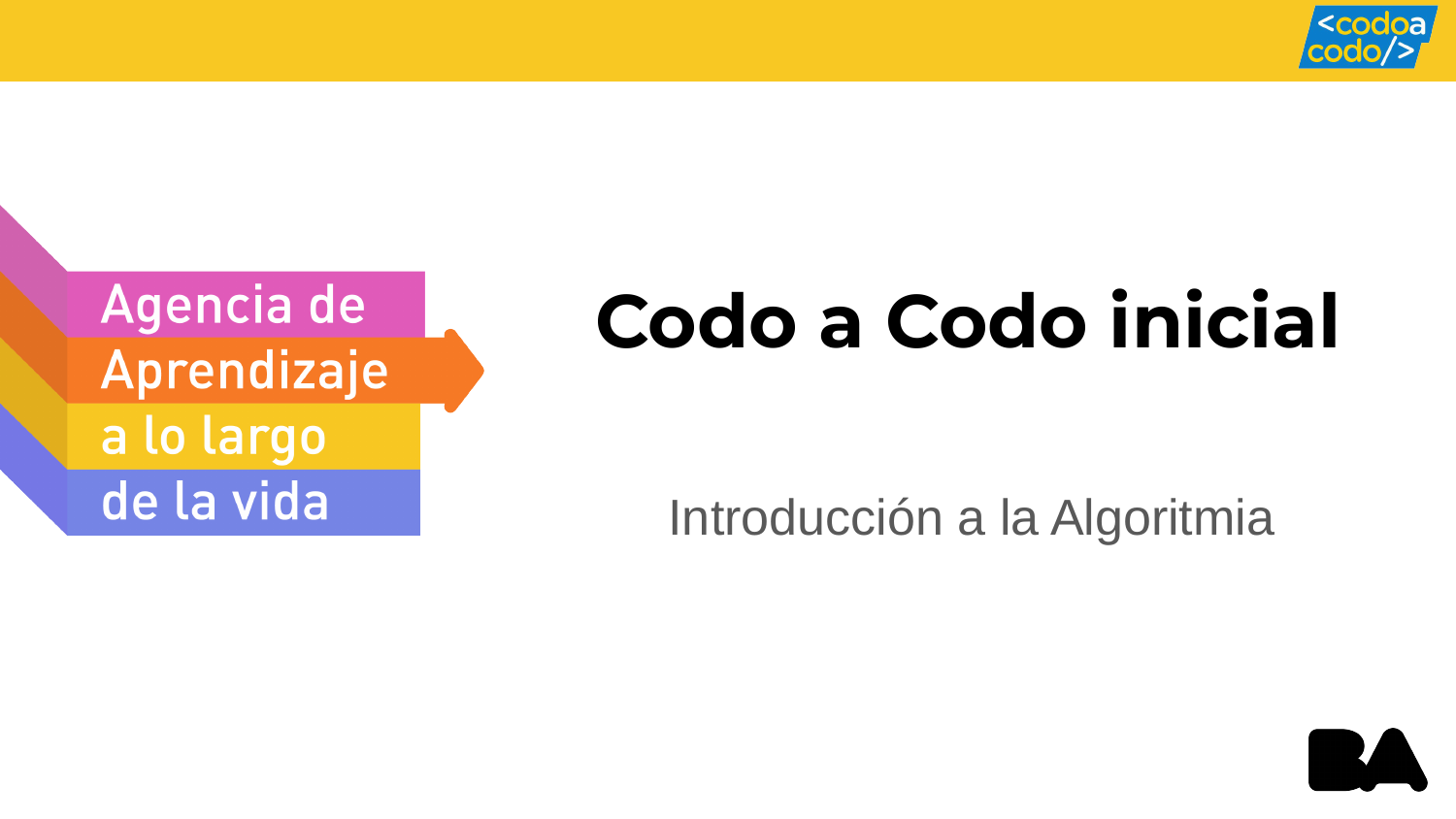

# Codo a Codo inicial

Introducción a la Algoritmia